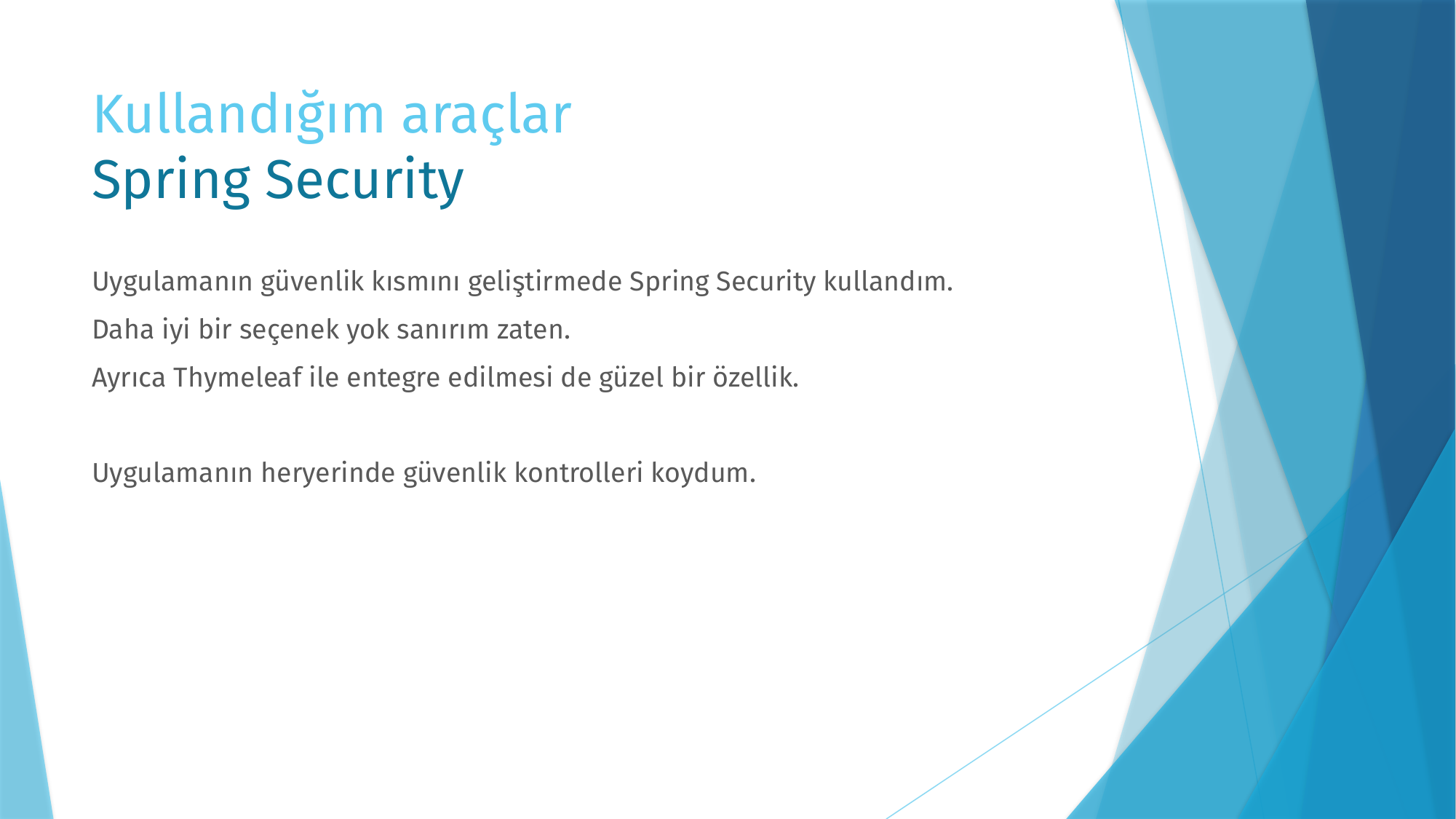

# Kullandığım araçlar Spring Security
Uygulamanın güvenlik kısmını geliştirmede Spring Security kullandım.
Daha iyi bir seçenek yok sanırım zaten.
Ayrıca Thymeleaf ile entegre edilmesi de güzel bir özellik.

Uygulamanın heryerinde güvenlik kontrolleri koydum.